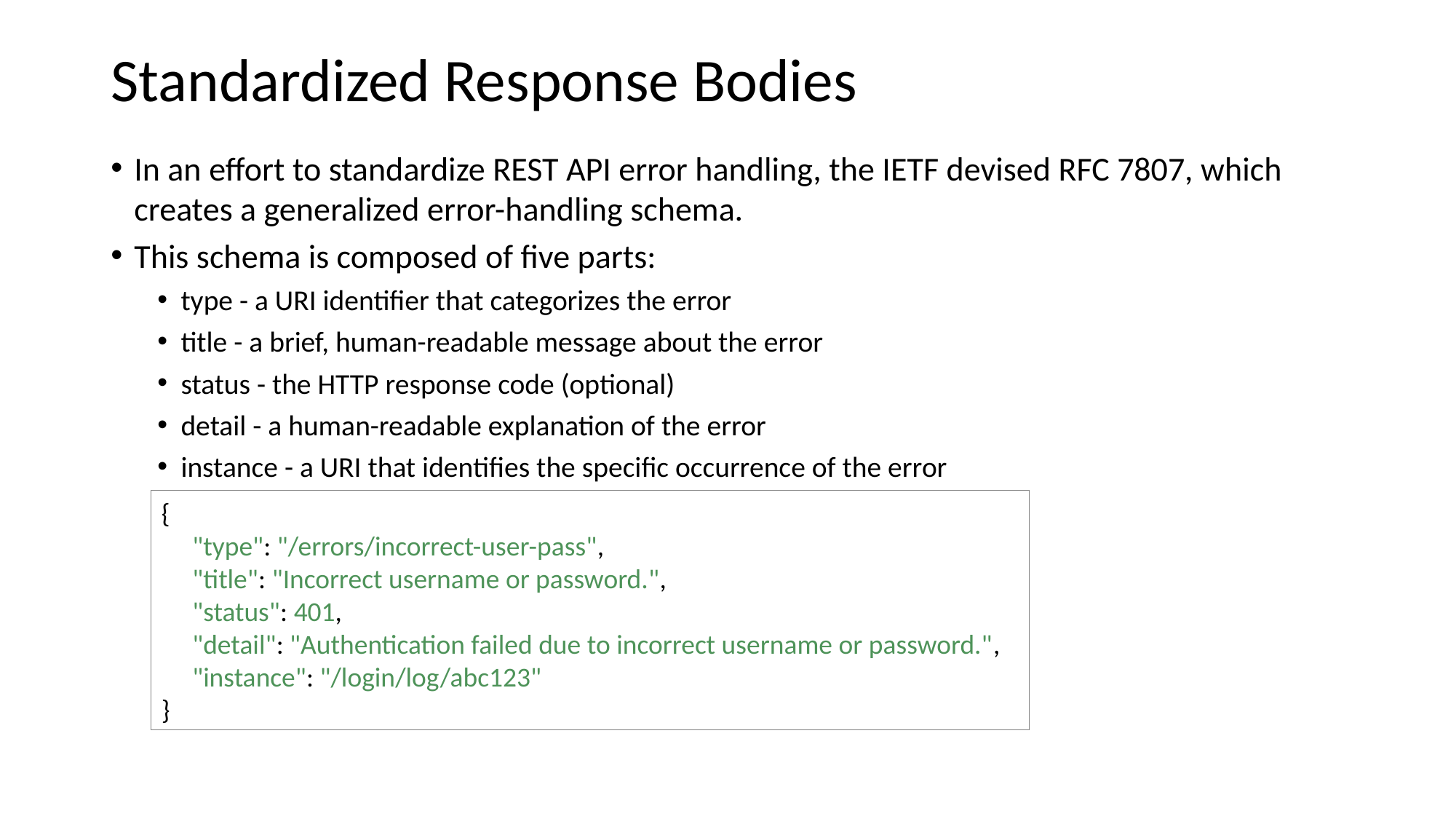

# Standardized Response Bodies
In an effort to standardize REST API error handling, the IETF devised RFC 7807, which creates a generalized error-handling schema.
This schema is composed of five parts:
type - a URI identifier that categorizes the error
title - a brief, human-readable message about the error
status - the HTTP response code (optional)
detail - a human-readable explanation of the error
instance - a URI that identifies the specific occurrence of the error
{
     "type": "/errors/incorrect-user-pass",
     "title": "Incorrect username or password.",
     "status": 401,
     "detail": "Authentication failed due to incorrect username or password.",
     "instance": "/login/log/abc123"
}